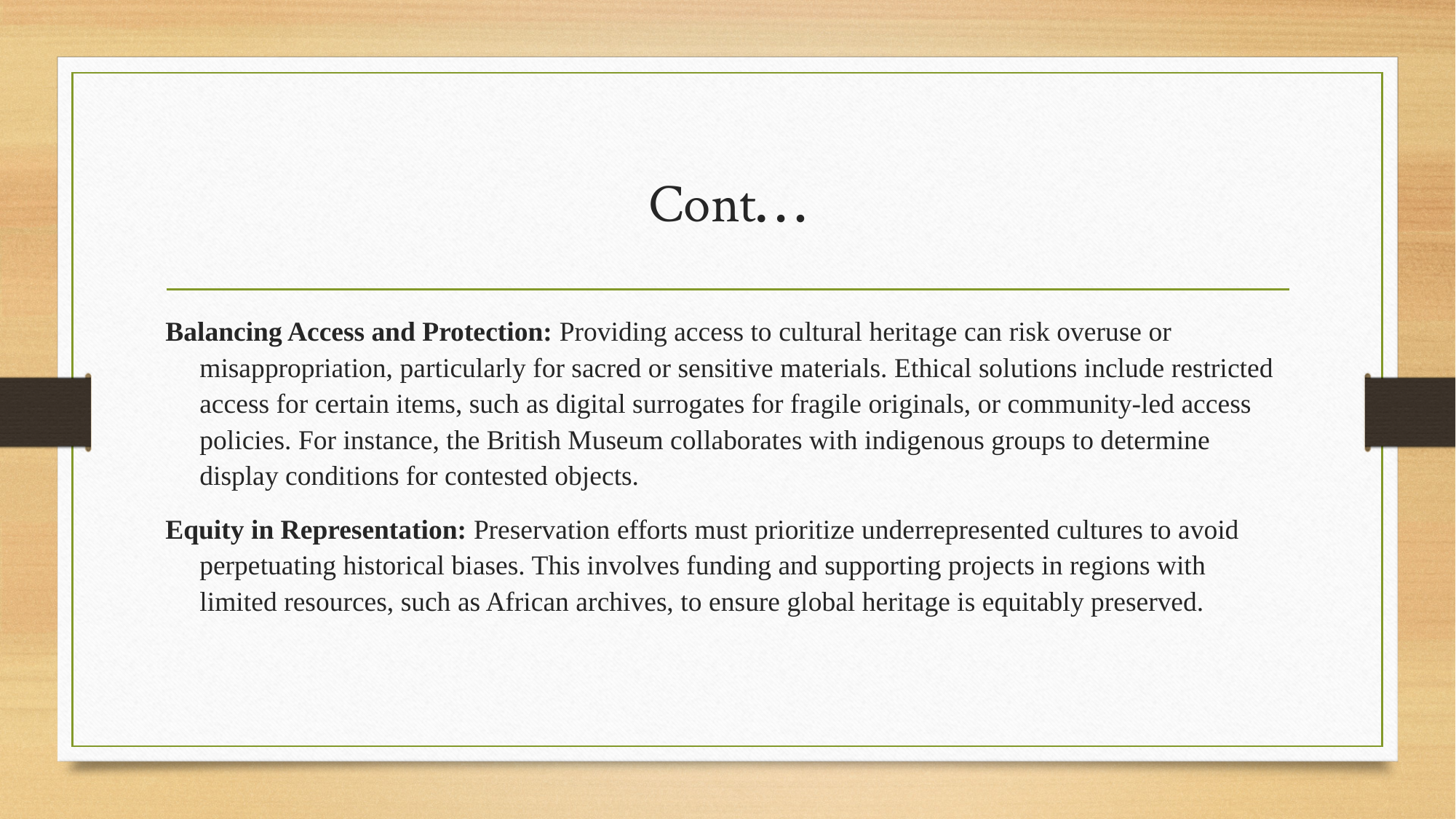

# Cont…
Balancing Access and Protection: Providing access to cultural heritage can risk overuse or misappropriation, particularly for sacred or sensitive materials. Ethical solutions include restricted access for certain items, such as digital surrogates for fragile originals, or community-led access policies. For instance, the British Museum collaborates with indigenous groups to determine display conditions for contested objects.
Equity in Representation: Preservation efforts must prioritize underrepresented cultures to avoid perpetuating historical biases. This involves funding and supporting projects in regions with limited resources, such as African archives, to ensure global heritage is equitably preserved.